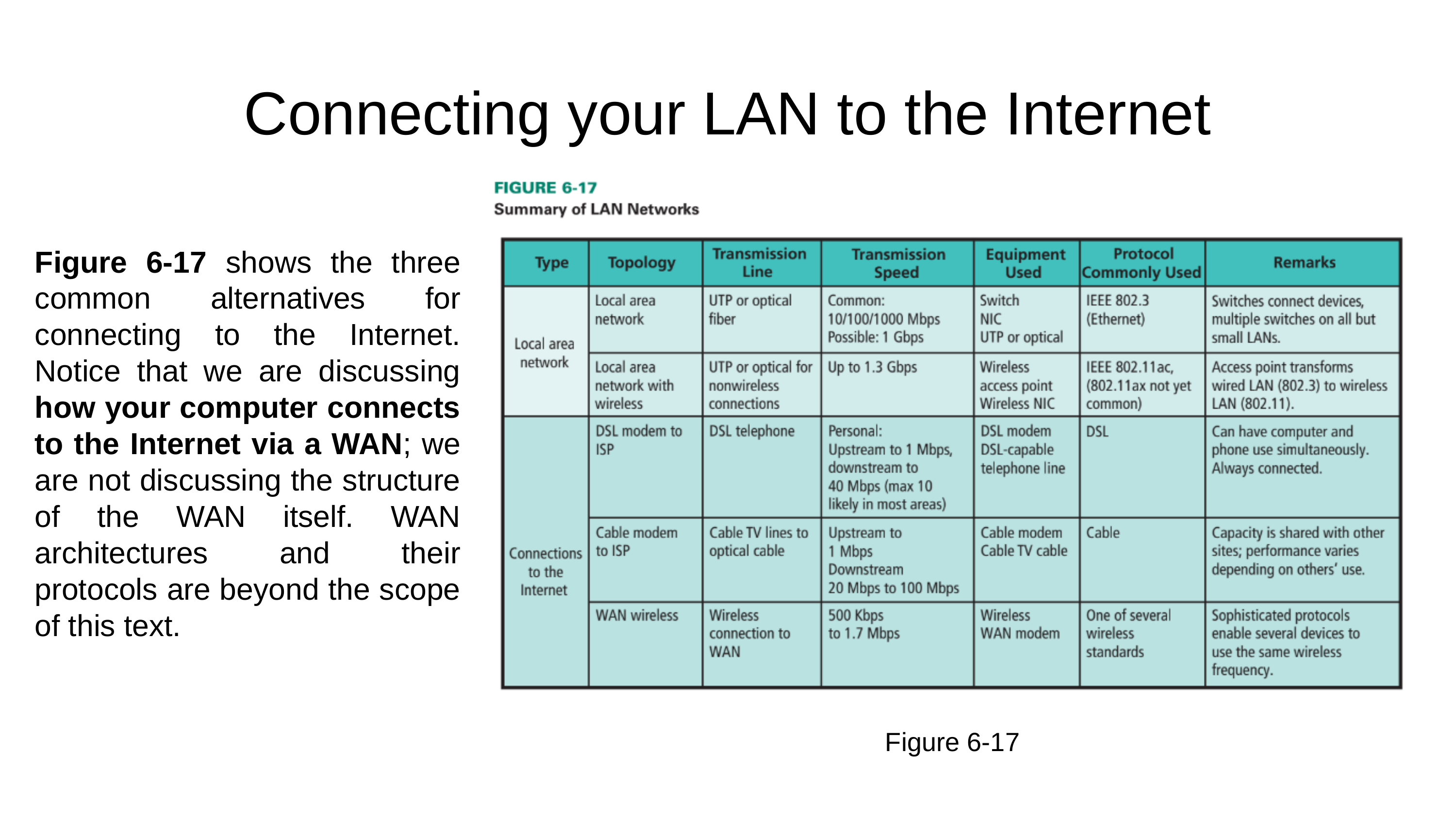

Connecting your LAN to the Internet

Figure 6-17 shows the three common alternatives for connecting to the Internet. Notice that we are discussing how your computer connects to the Internet via a WAN; we are not discussing the structure of the WAN itself. WAN architectures and their protocols are beyond the scope of this text.
Figure 6-17